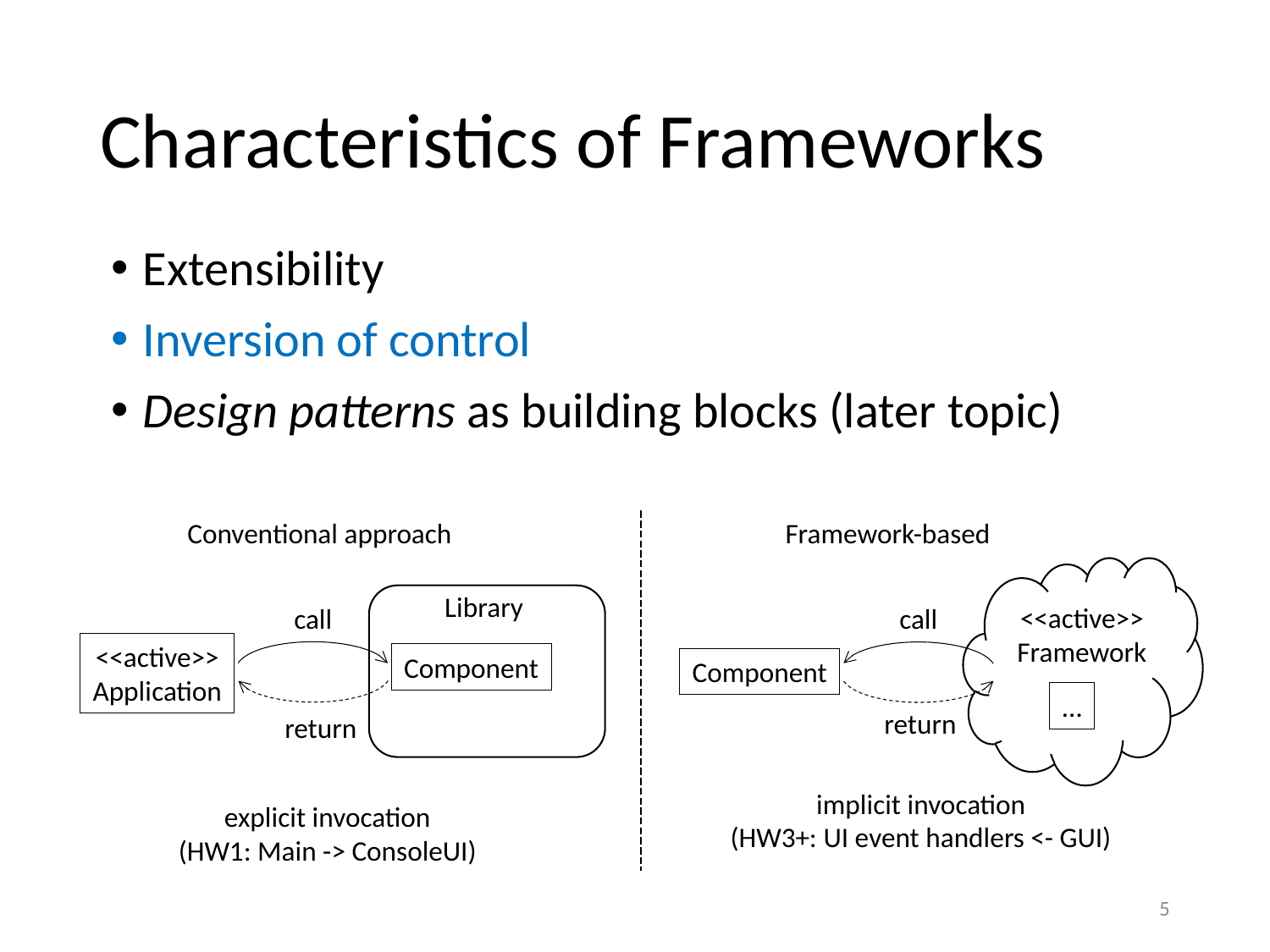

# Characteristics of Frameworks
Extensibility
Inversion of control
Design patterns as building blocks (later topic)
Conventional approach
Framework-based

<<active>>
Framework
call

Component
…
return
implicit invocation
(HW3+: UI event handlers <- GUI)
Library

call
<<active>>
Application

Component

return
explicit invocation
(HW1: Main -> ConsoleUI)
5